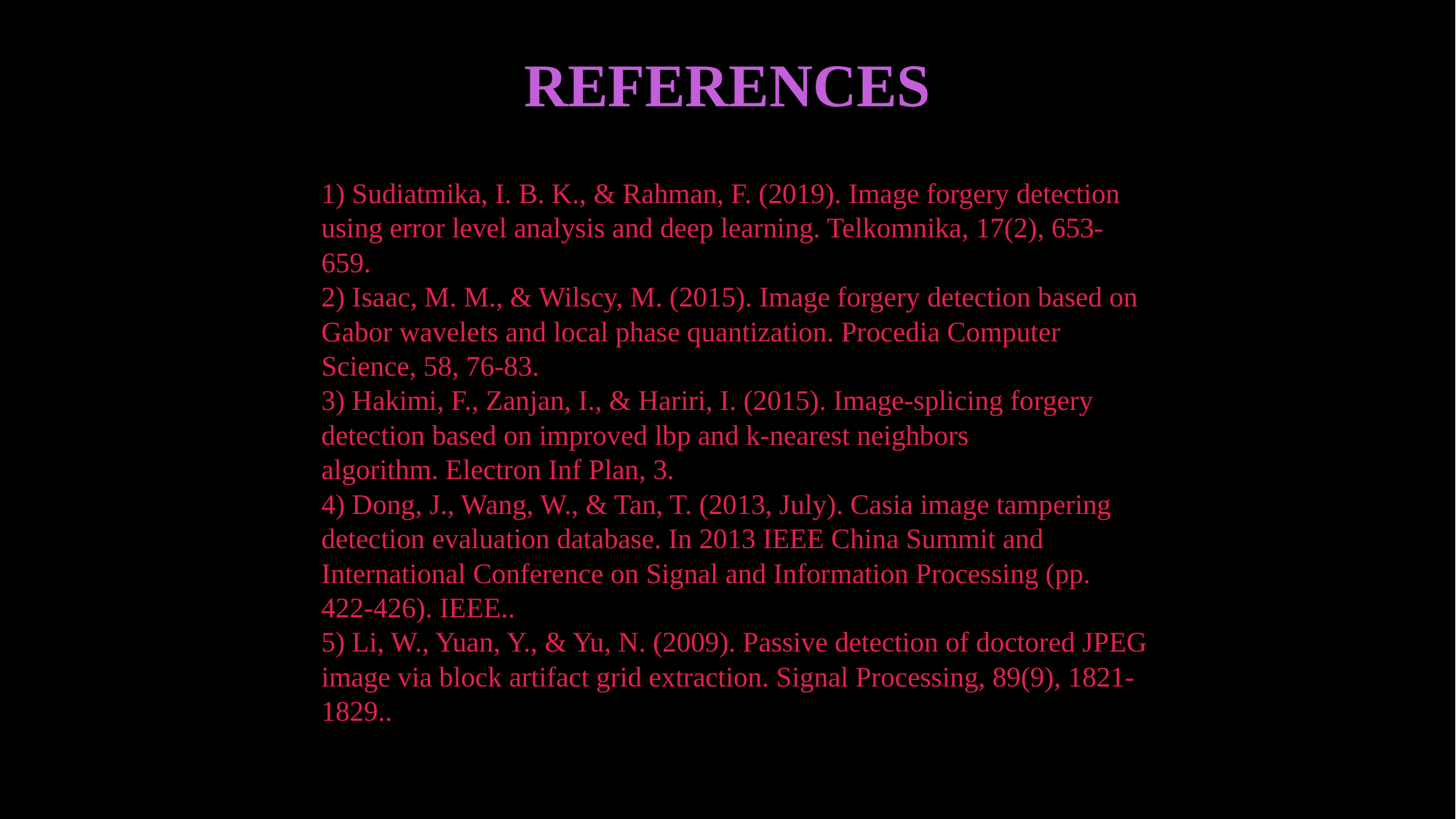

# rEFERENCES
1) Sudiatmika, I. B. K., & Rahman, F. (2019). Image forgery detection
using error level analysis and deep learning. Telkomnika, 17(2), 653-
659.
2) Isaac, M. M., & Wilscy, M. (2015). Image forgery detection based on
Gabor wavelets and local phase quantization. Procedia Computer
Science, 58, 76-83.
3) Hakimi, F., Zanjan, I., & Hariri, I. (2015). Image-splicing forgery
detection based on improved lbp and k-nearest neighbors
algorithm. Electron Inf Plan, 3.
4) Dong, J., Wang, W., & Tan, T. (2013, July). Casia image tampering
detection evaluation database. In 2013 IEEE China Summit and
International Conference on Signal and Information Processing (pp.
422-426). IEEE..
5) Li, W., Yuan, Y., & Yu, N. (2009). Passive detection of doctored JPEG
image via block artifact grid extraction. Signal Processing, 89(9), 1821-
1829..